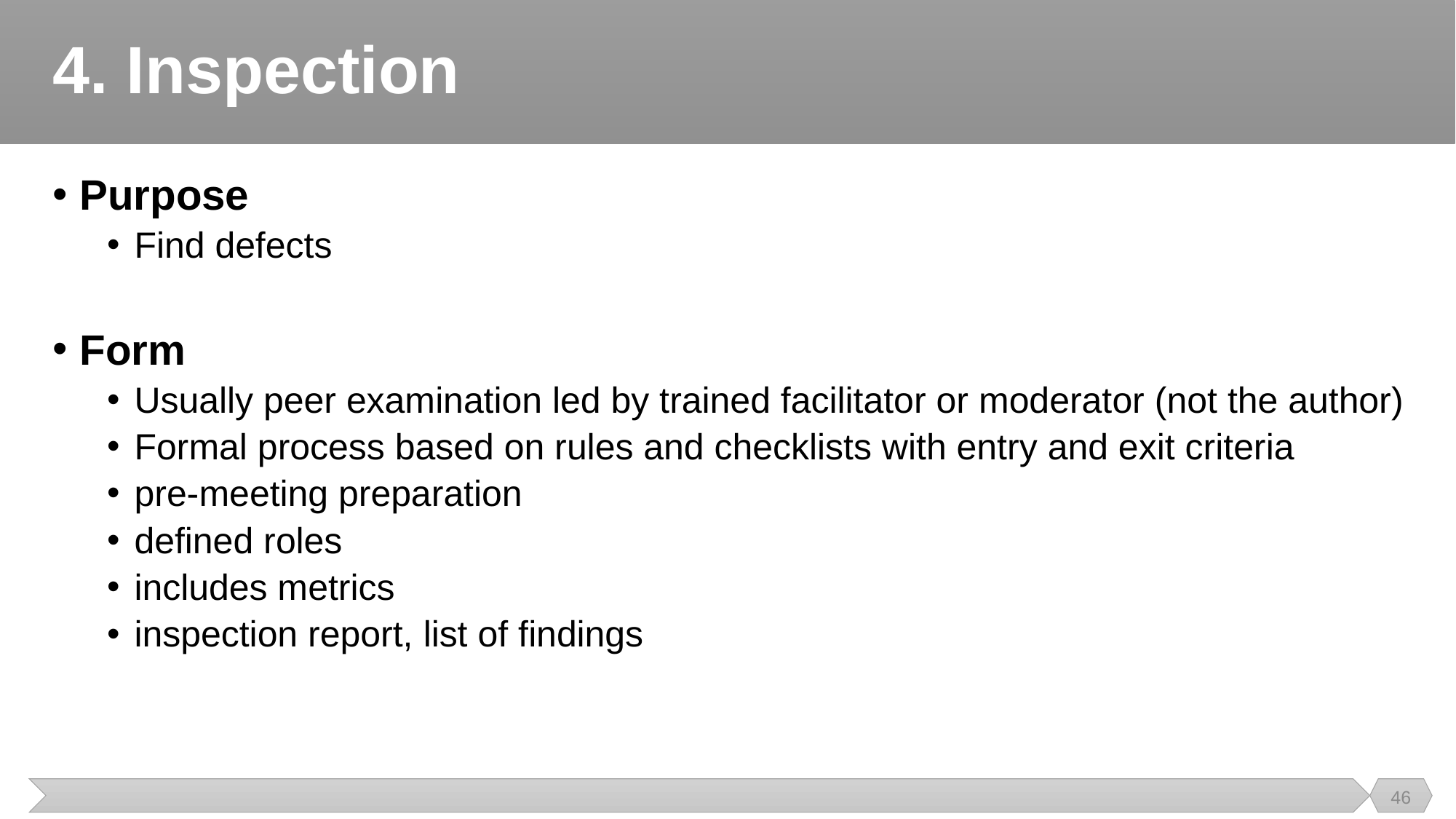

# 4. Inspection
Purpose
Find defects

Form
Usually peer examination led by trained facilitator or moderator (not the author)
Formal process based on rules and checklists with entry and exit criteria
pre-meeting preparation
defined roles
includes metrics
inspection report, list of findings

46